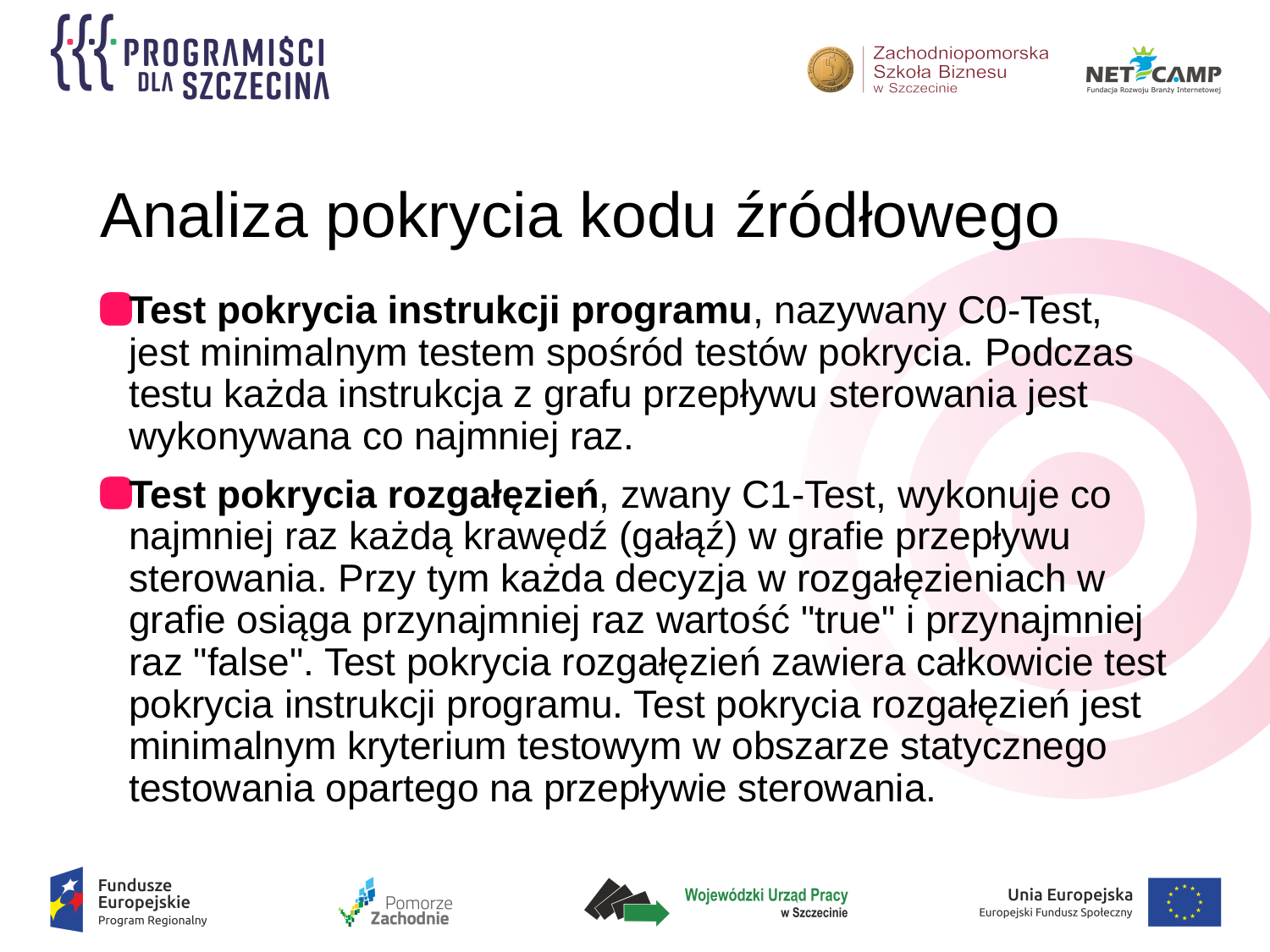

# Analiza pokrycia kodu źródłowego
Test pokrycia instrukcji programu, nazywany C0-Test, jest minimalnym testem spośród testów pokrycia. Podczas testu każda instrukcja z grafu przepływu sterowania jest wykonywana co najmniej raz.
Test pokrycia rozgałęzień, zwany C1-Test, wykonuje co najmniej raz każdą krawędź (gałąź) w grafie przepływu sterowania. Przy tym każda decyzja w rozgałęzieniach w grafie osiąga przynajmniej raz wartość "true" i przynajmniej raz "false". Test pokrycia rozgałęzień zawiera całkowicie test pokrycia instrukcji programu. Test pokrycia rozgałęzień jest minimalnym kryterium testowym w obszarze statycznego testowania opartego na przepływie sterowania.